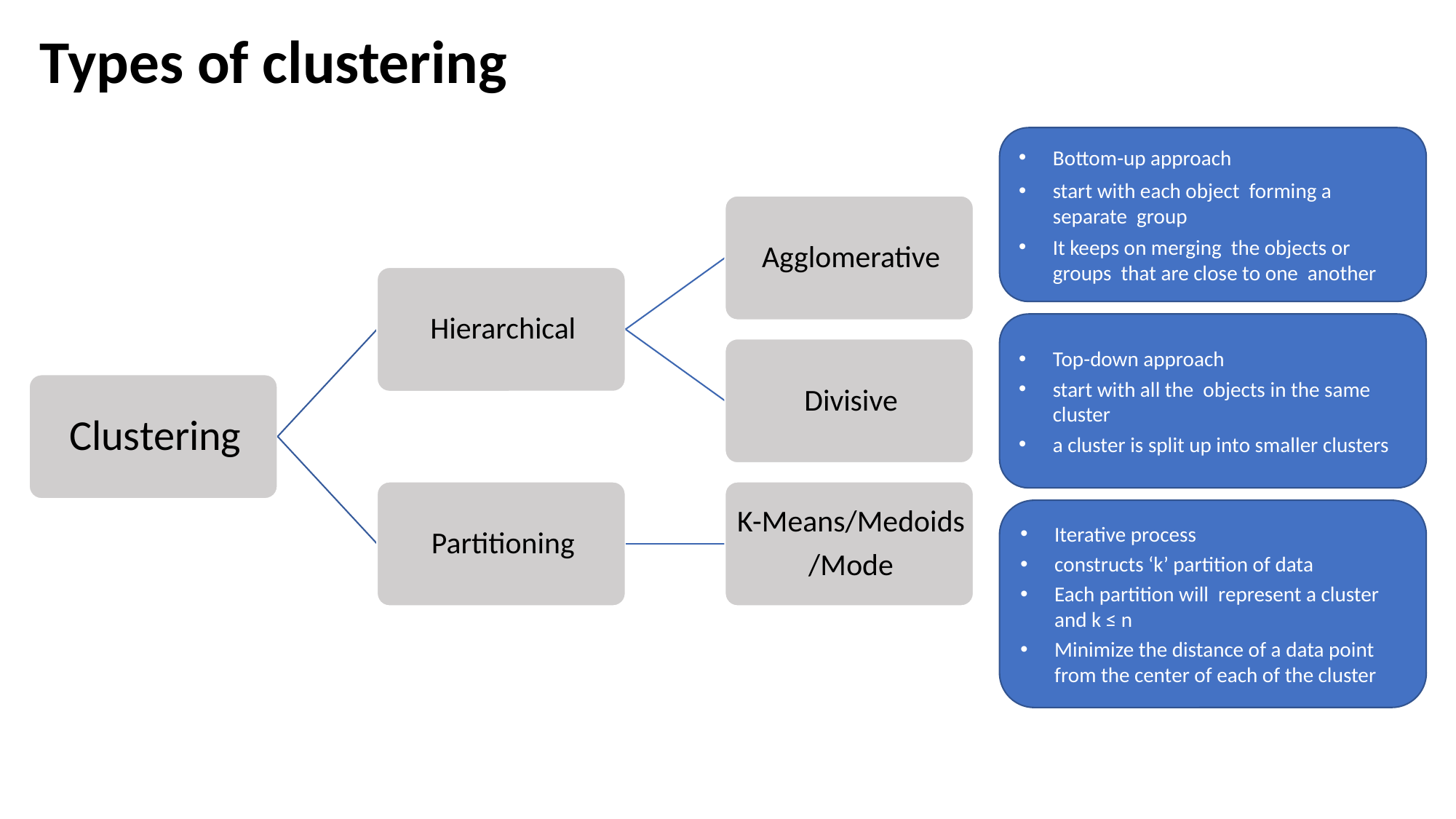

# Types of clustering
Clustering

Hierarchical

Agglomerative

Divisive

Partitioning

K-Means/Medoids
/Mode
Bottom-up approach
start with each object  forming a separate  group
It keeps on merging  the objects or groups  that are close to one  another
Top-down approach
start with all the  objects in the same  cluster
a cluster is split up into smaller clusters
Iterative process
constructs ‘k’ partition of data
Each partition will  represent a cluster  and k ≤ n
Minimize the distance of a data point from the center of each of the cluster